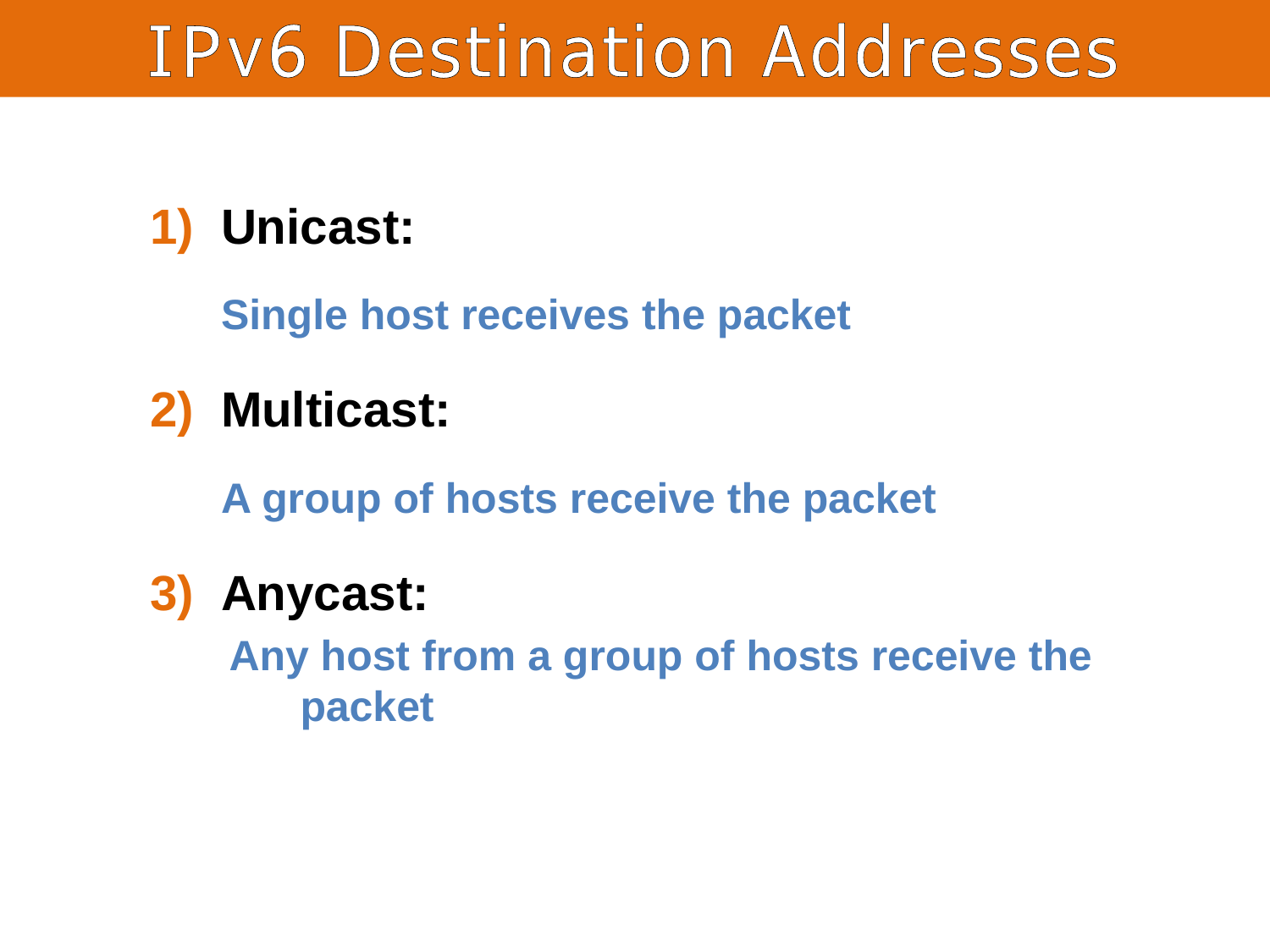

IPv6 Destination Addresses
Unicast:
Single host receives the packet
Multicast:
A group of hosts receive the packet
Anycast:
Any host from a group of hosts receive the packet